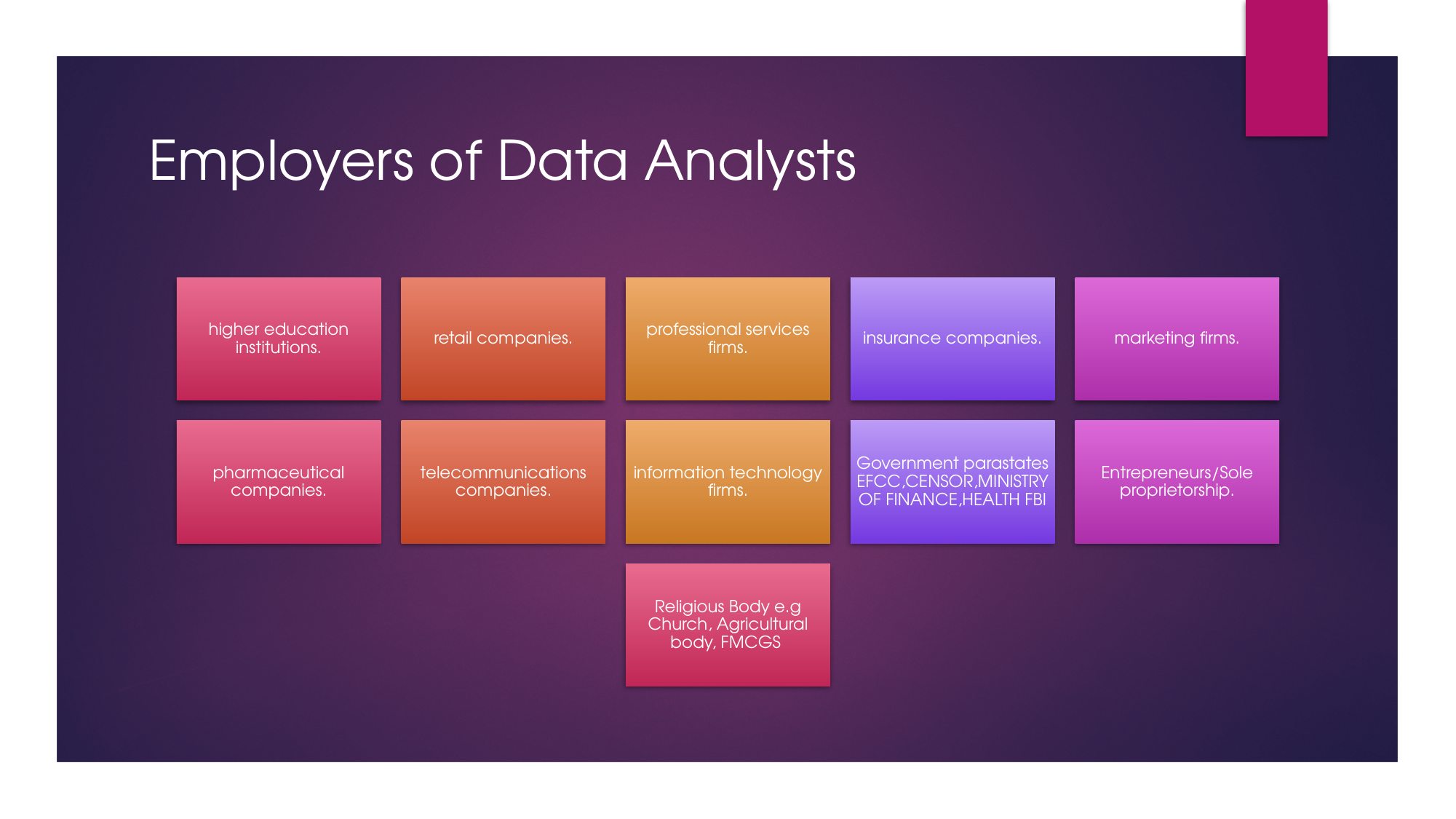

# Employers of Data Analysts
higher education institutions.
retail companies.
professional services firms.
insurance companies.
marketing firms.
pharmaceutical companies.
telecommunications companies.
information technology firms.
Government parastates EFCC,CENSOR,MINISTRY OF FINANCE,HEALTH FBI
Entrepreneurs/Sole proprietorship.
Religious Body e.g Church, Agricultural body, FMCGS